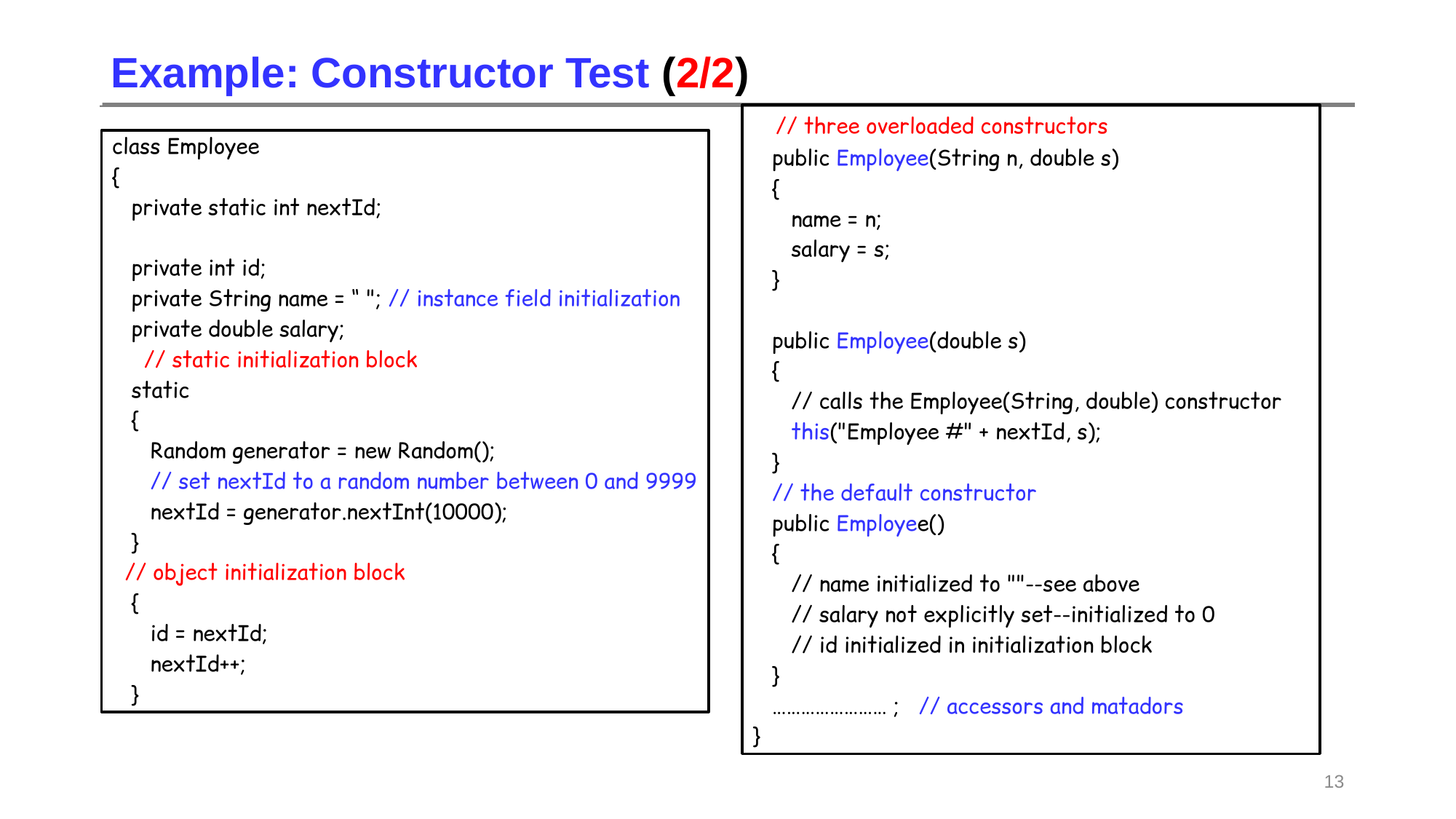

# Example: Constructor Test (2/2)
   // three overloaded constructors
   public Employee(String n, double s)
   {
      name = n;
      salary = s;
   }

   public Employee(double s)
   {
      // calls the Employee(String, double) constructor
      this("Employee #" + nextId, s);
   }
   // the default constructor
   public Employee()
   {
      // name initialized to ""--see above
      // salary not explicitly set--initialized to 0
      // id initialized in initialization block
   }
   …………………… ;   // accessors and matadors
}
class Employee
{
   private static int nextId;

   private int id;
   private String name = “ "; // instance field initialization
   private double salary;
     // static initialization block
   static
   {
      Random generator = new Random();
      // set nextId to a random number between 0 and 9999
      nextId = generator.nextInt(10000);
   }
  // object initialization block
   {
      id = nextId;
      nextId++;
   }
13